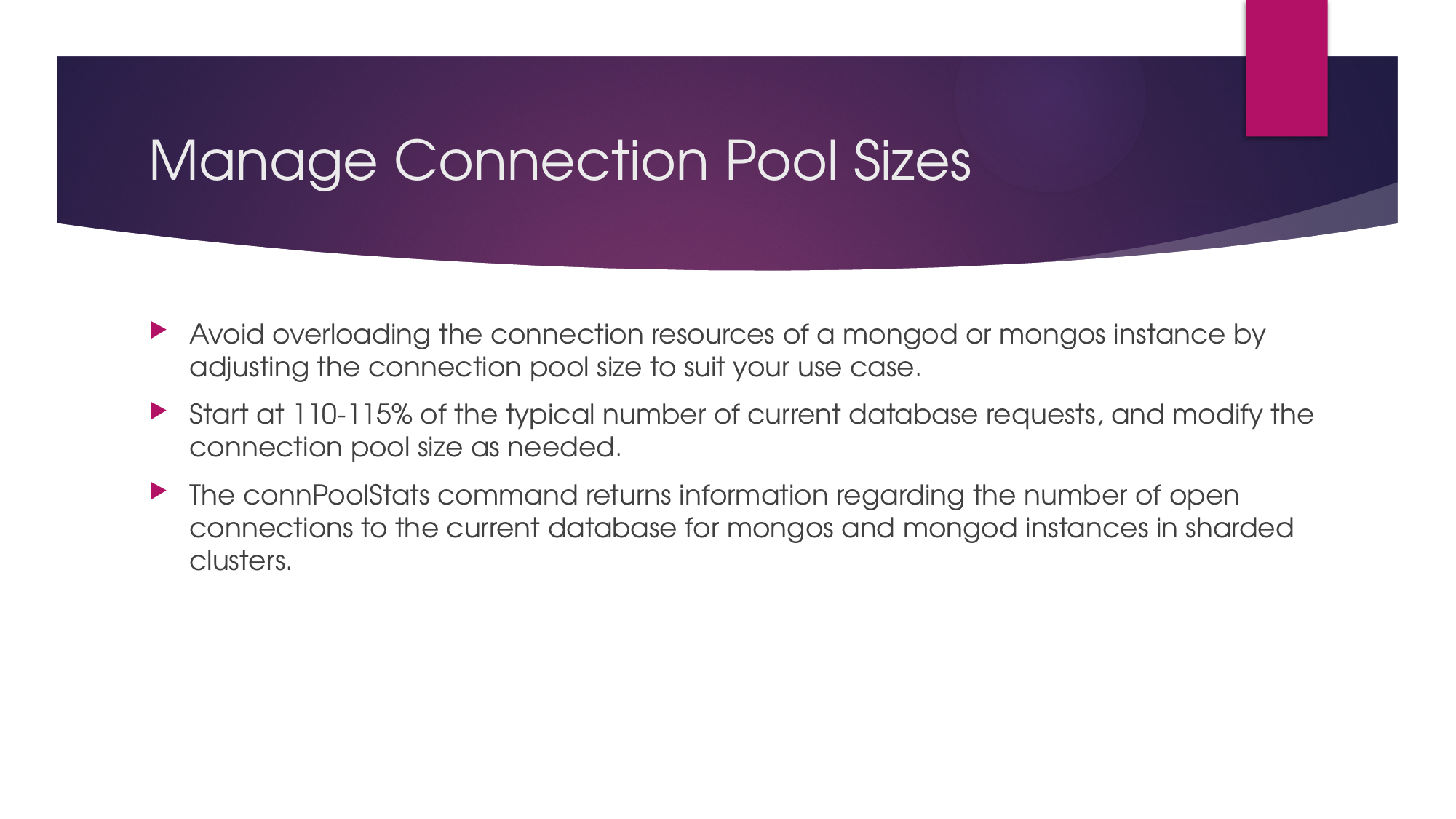

# Manage Connection Pool Sizes
Avoid overloading the connection resources of a mongod or mongos instance by adjusting the connection pool size to suit your use case.
Start at 110-115% of the typical number of current database requests, and modify the connection pool size as needed.
The connPoolStats command returns information regarding the number of open connections to the current database for mongos and mongod instances in sharded clusters.